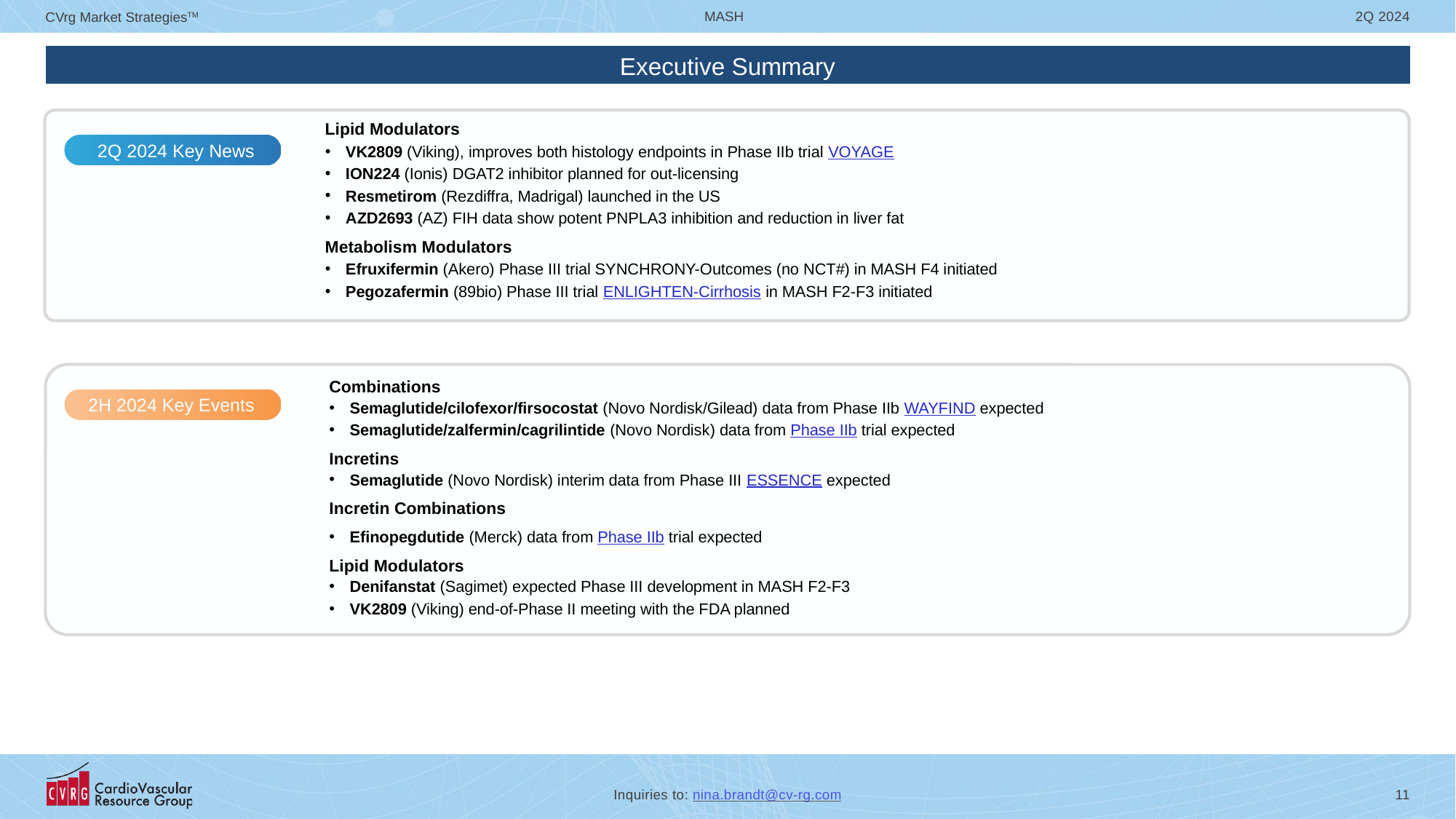

# Executive Summary
|  |
| --- |
|  |
|  |
Lipid Modulators
VK2809 (Viking), improves both histology endpoints in Phase IIb trial VOYAGE
ION224 (Ionis) DGAT2 inhibitor planned for out-licensing
Resmetirom (Rezdiffra, Madrigal) launched in the US
AZD2693 (AZ) FIH data show potent PNPLA3 inhibition and reduction in liver fat
Metabolism Modulators
Efruxifermin (Akero) Phase III trial SYNCHRONY-Outcomes (no NCT#) in MASH F4 initiated
Pegozafermin (89bio) Phase III trial ENLIGHTEN-Cirrhosis in MASH F2-F3 initiated

2Q 2024 Key News
Combinations
Semaglutide/cilofexor/firsocostat (Novo Nordisk/Gilead) data from Phase IIb WAYFIND expected
Semaglutide/zalfermin/cagrilintide (Novo Nordisk) data from Phase IIb trial expected
Incretins
Semaglutide (Novo Nordisk) interim data from Phase III ESSENCE expected
Incretin Combinations
Efinopegdutide (Merck) data from Phase IIb trial expected
Lipid Modulators
Denifanstat (Sagimet) expected Phase III development in MASH F2-F3
VK2809 (Viking) end-of-Phase II meeting with the FDA planned
2H 2024 Key Events